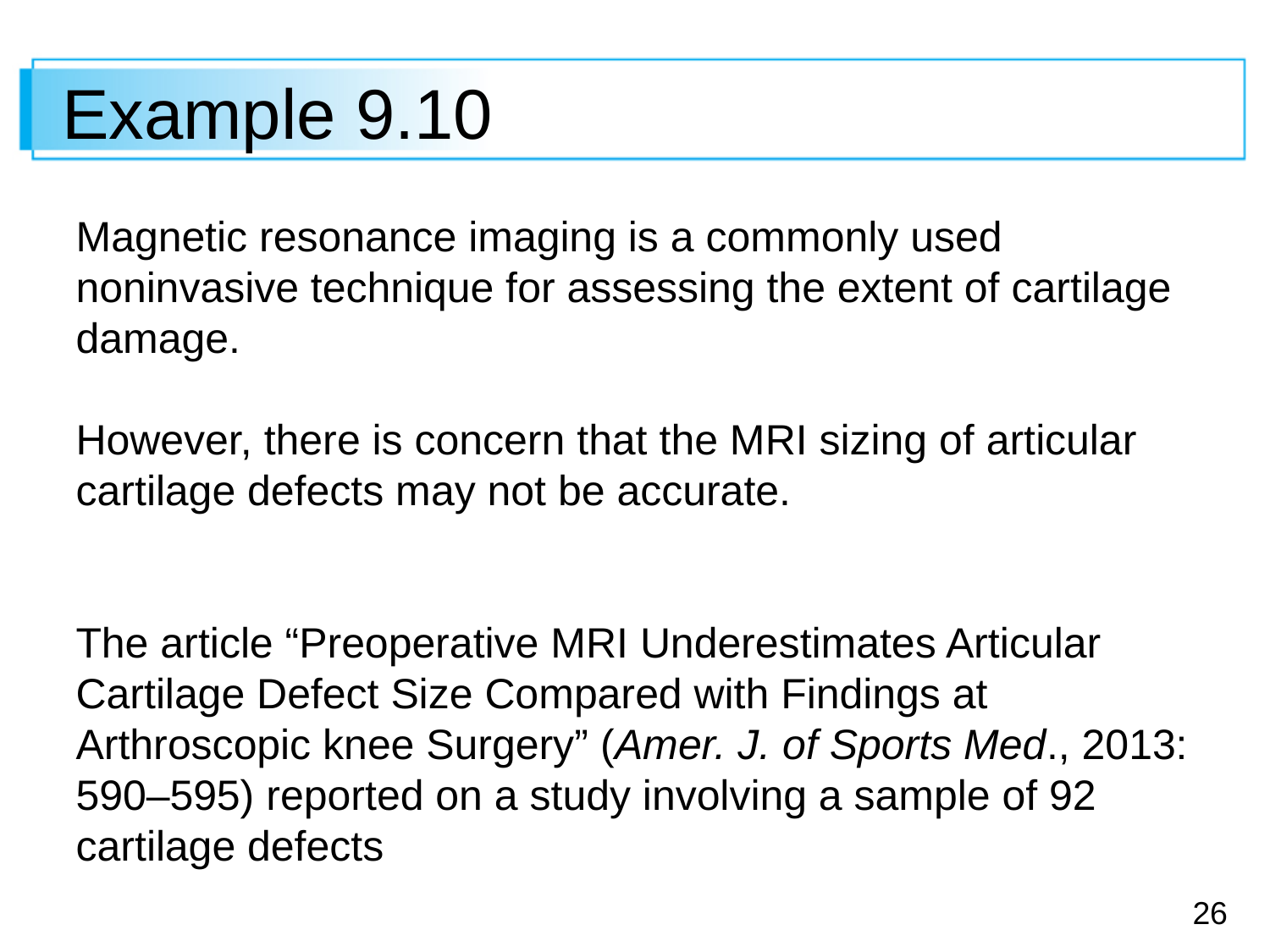

# Example 9.10
Magnetic resonance imaging is a commonly used noninvasive technique for assessing the extent of cartilage damage.

However, there is concern that the MRI sizing of articular cartilage defects may not be accurate.

The article “Preoperative MRI Underestimates Articular Cartilage Defect Size Compared with Findings at Arthroscopic knee Surgery” (Amer. J. of Sports Med., 2013: 590–595) reported on a study involving a sample of 92 cartilage defects